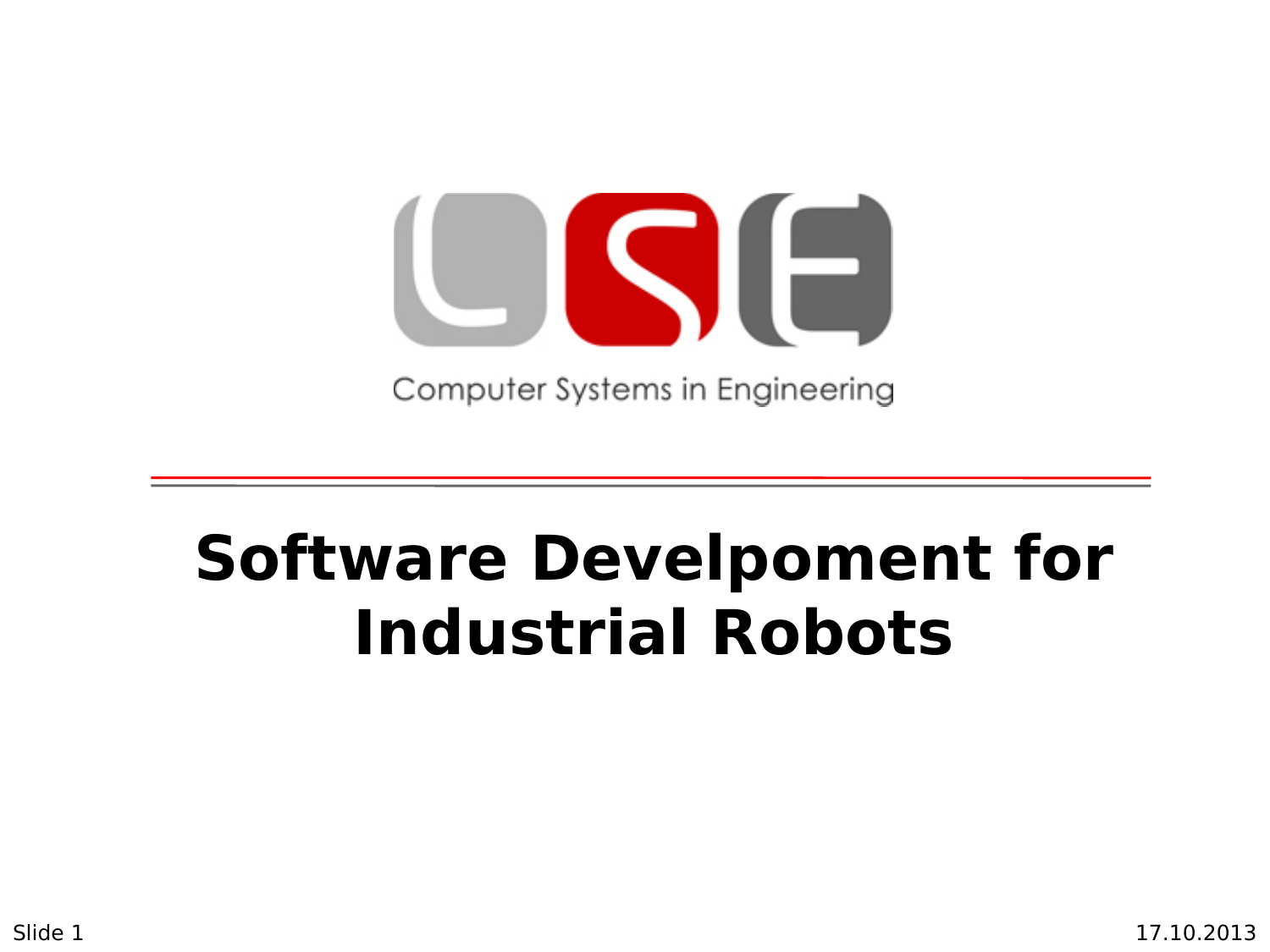

# Software Develpoment for Industrial Robots

Slide 1
17.10.2013